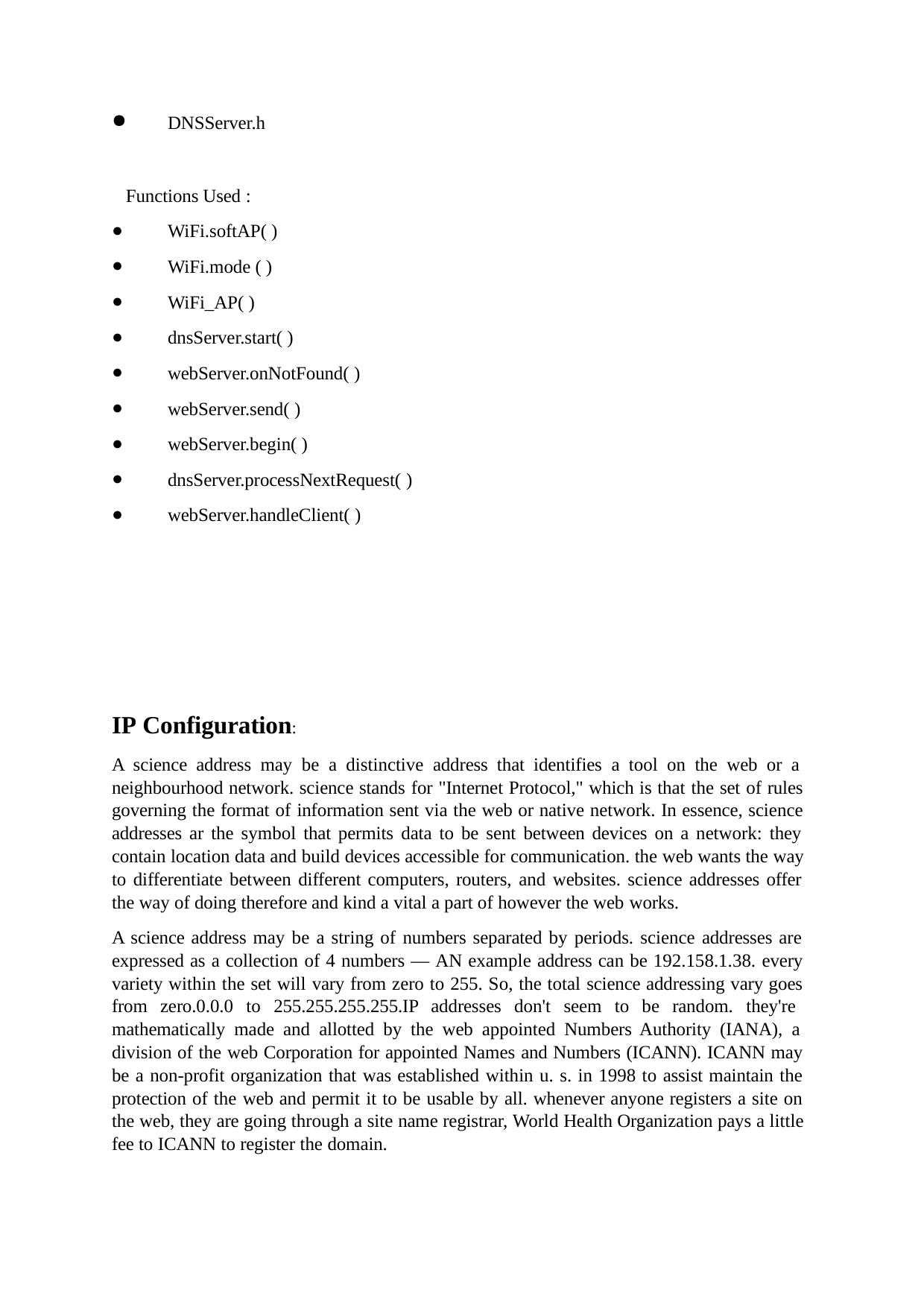

DNSServer.h

Functions Used :
WiFi.softAP( )
WiFi.mode ( )
WiFi_AP( )
dnsServer.start( )
webServer.onNotFound( )
webServer.send( )
webServer.begin( )
dnsServer.processNextRequest( )
webServer.handleClient( )
IP Configuration:
A science address may be a distinctive address that identifies a tool on the web or a  neighbourhood network. science stands for "Internet Protocol," which is that the set of rules  governing the format of information sent via the web or native network. In essence, science  addresses ar the symbol that permits data to be sent between devices on a network: they  contain location data and build devices accessible for communication. the web wants the way  to differentiate between different computers, routers, and websites. science addresses offer  the way of doing therefore and kind a vital a part of however the web works.
A science address may be a string of numbers separated by periods. science addresses are  expressed as a collection of 4 numbers — AN example address can be 192.158.1.38. every  variety within the set will vary from zero to 255. So, the total science addressing vary goes  from zero.0.0.0 to 255.255.255.255.IP addresses don't seem to be random. they're  mathematically made and allotted by the web appointed Numbers Authority (IANA), a  division of the web Corporation for appointed Names and Numbers (ICANN). ICANN may  be a non-profit organization that was established within u. s. in 1998 to assist maintain the  protection of the web and permit it to be usable by all. whenever anyone registers a site on  the web, they are going through a site name registrar, World Health Organization pays a little  fee to ICANN to register the domain.